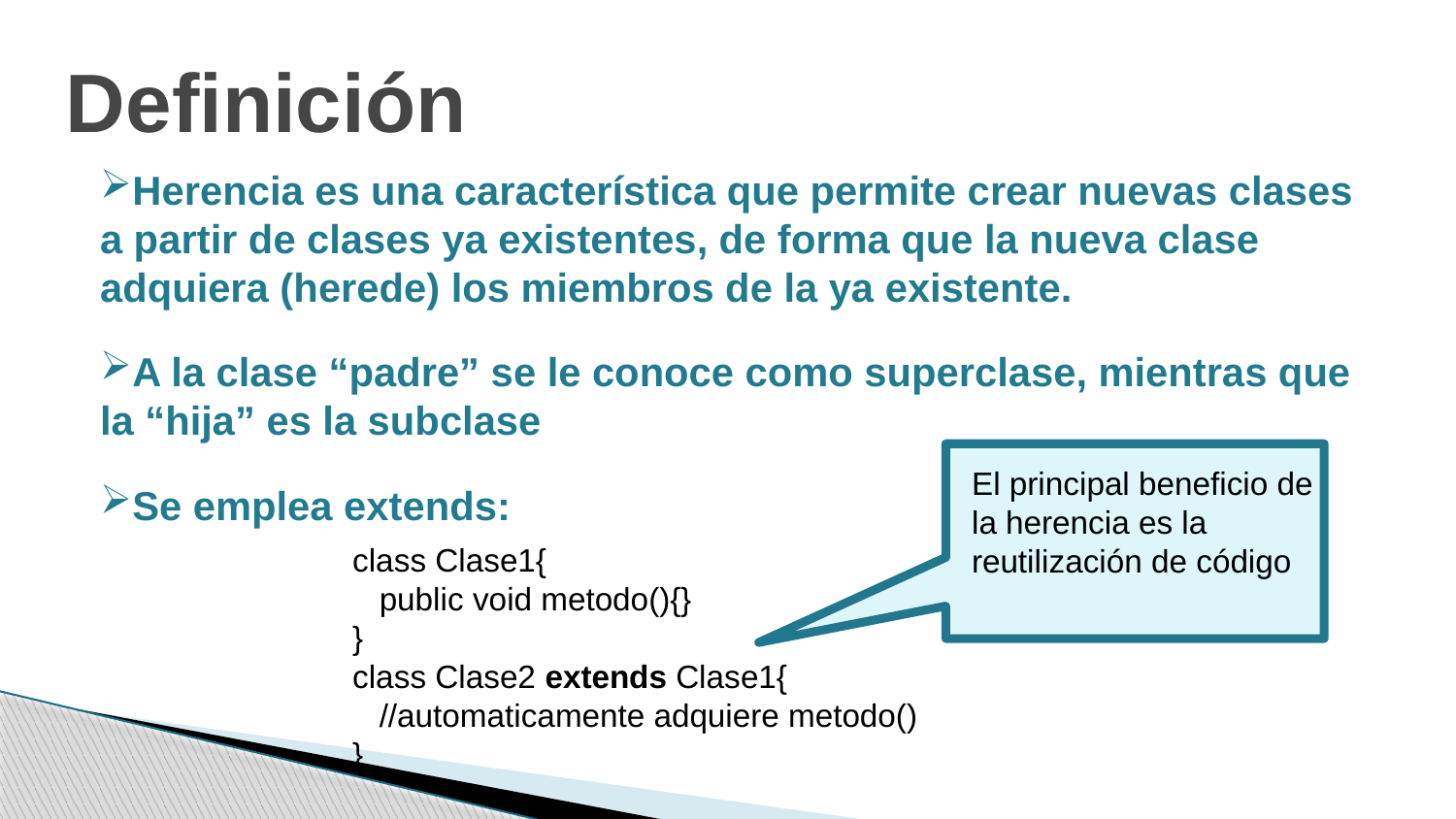

Definición
Herencia es una característica que permite crear nuevas clases a partir de clases ya existentes, de forma que la nueva clase adquiera (herede) los miembros de la ya existente.
A la clase “padre” se le conoce como superclase, mientras que la “hija” es la subclase
Se emplea extends:

El principal beneficio de la herencia es la reutilización de código
class Clase1{
   public void metodo(){}
}
class Clase2 extends Clase1{
   //automaticamente adquiere metodo()
}